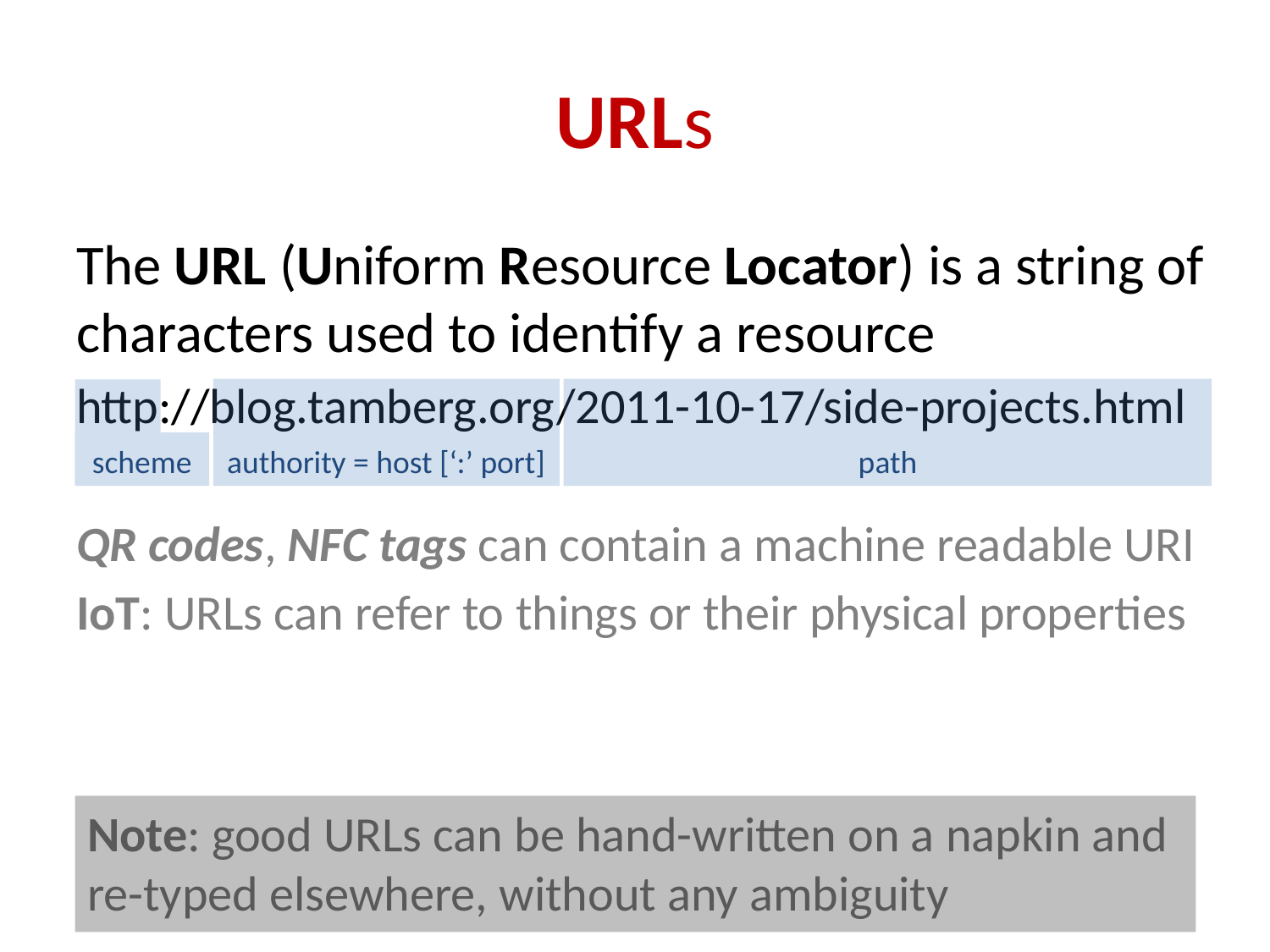

# URLs
The URL (Uniform Resource Locator) is a string of characters used to identify a resource
http://blog.tamberg.org/2011-10-17/side-projects.html

QR codes, NFC tags can contain a machine readable URI
IoT: URLs can refer to things or their physical properties
authority = host [‘:’ port]
path

scheme
Note: good URLs can be hand-written on a napkin and re-typed elsewhere, without any ambiguity